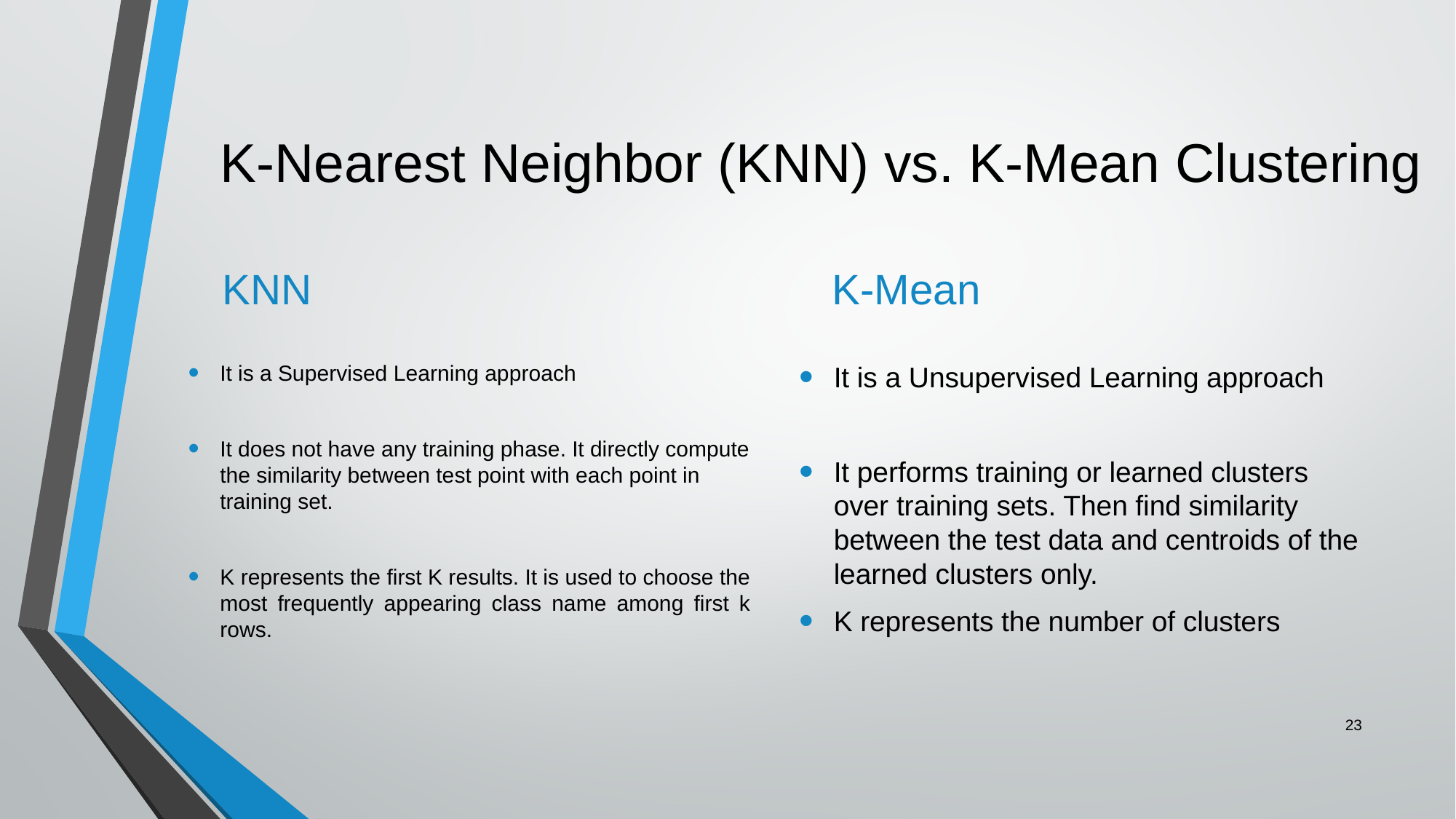

# K-Nearest Neighbor (KNN) vs. K-Mean Clustering
KNN
K-Mean
It is a Supervised Learning approach

It does not have any training phase. It directly compute the similarity between test point with each point in training set.

K represents the first K results. It is used to choose the most frequently appearing class name among first k rows.
It is a Unsupervised Learning approach

It performs training or learned clusters over training sets. Then find similarity between the test data and centroids of the learned clusters only.
K represents the number of clusters

23